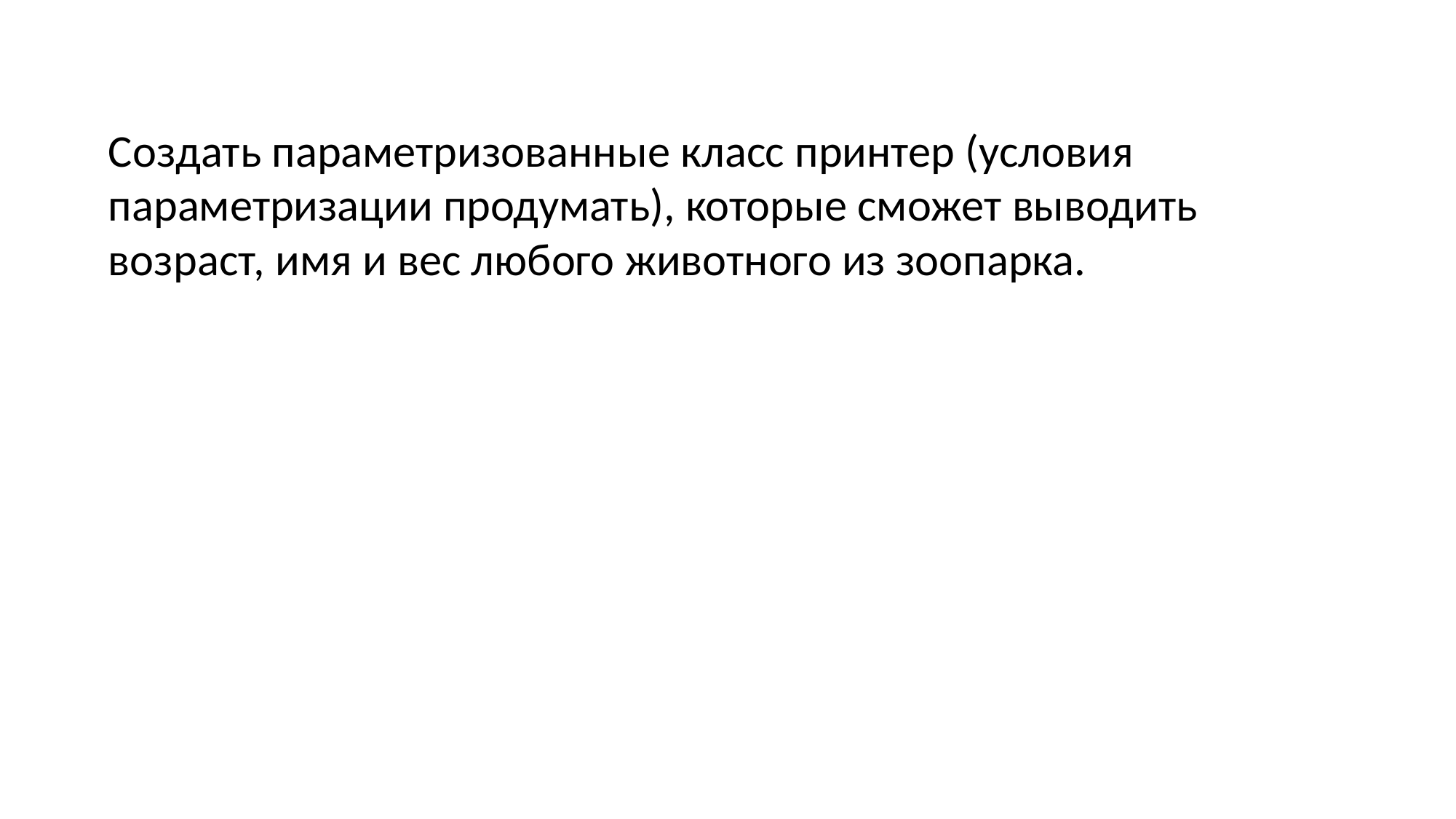

Создать параметризованные класс принтер (условия параметризации продумать), которые сможет выводить возраст, имя и вес любого животного из зоопарка.